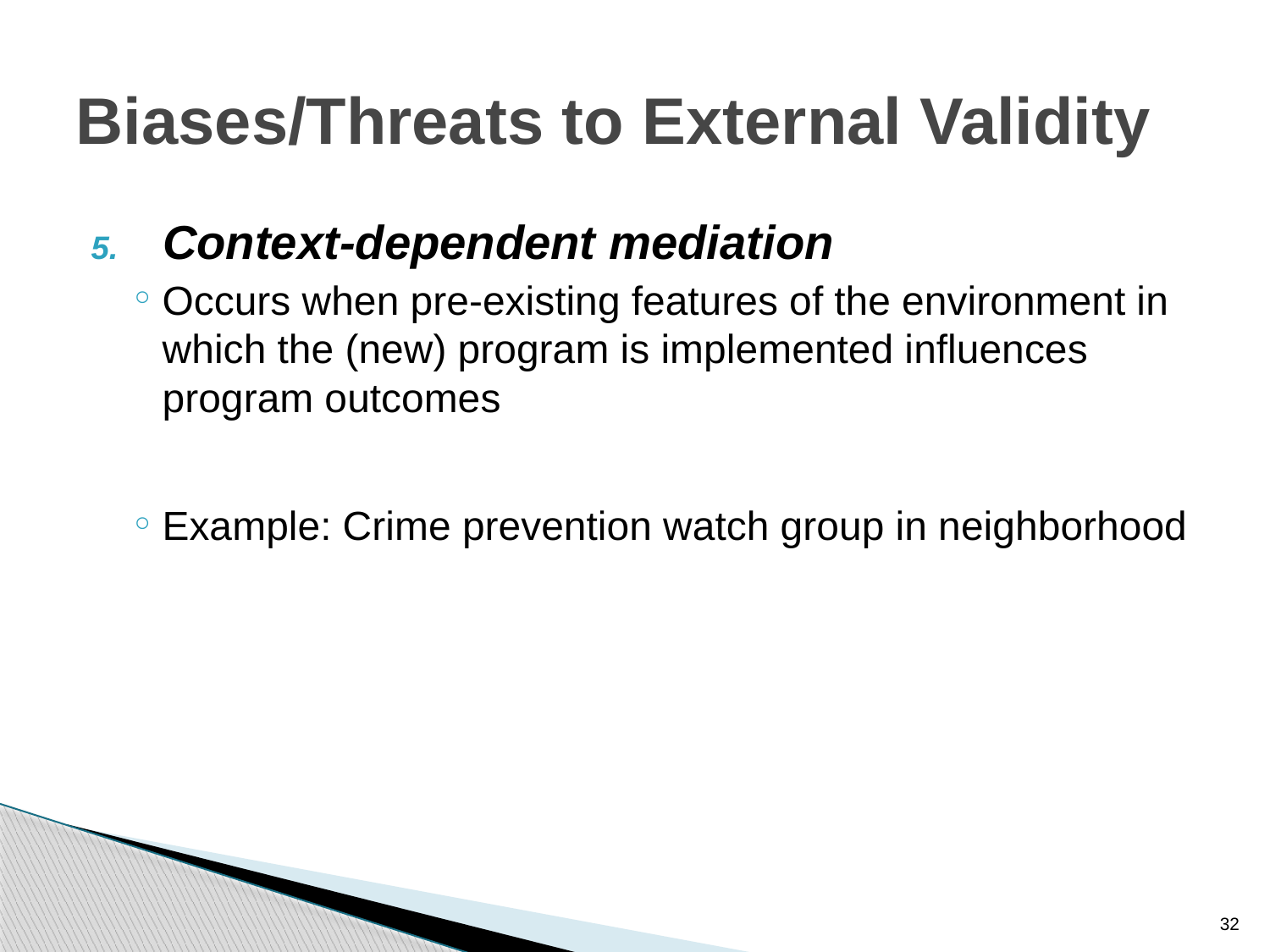

# Biases/Threats to External Validity
Context-dependent mediation
Occurs when pre-existing features of the environment in which the (new) program is implemented influences program outcomes

Example: Crime prevention watch group in neighborhood
32